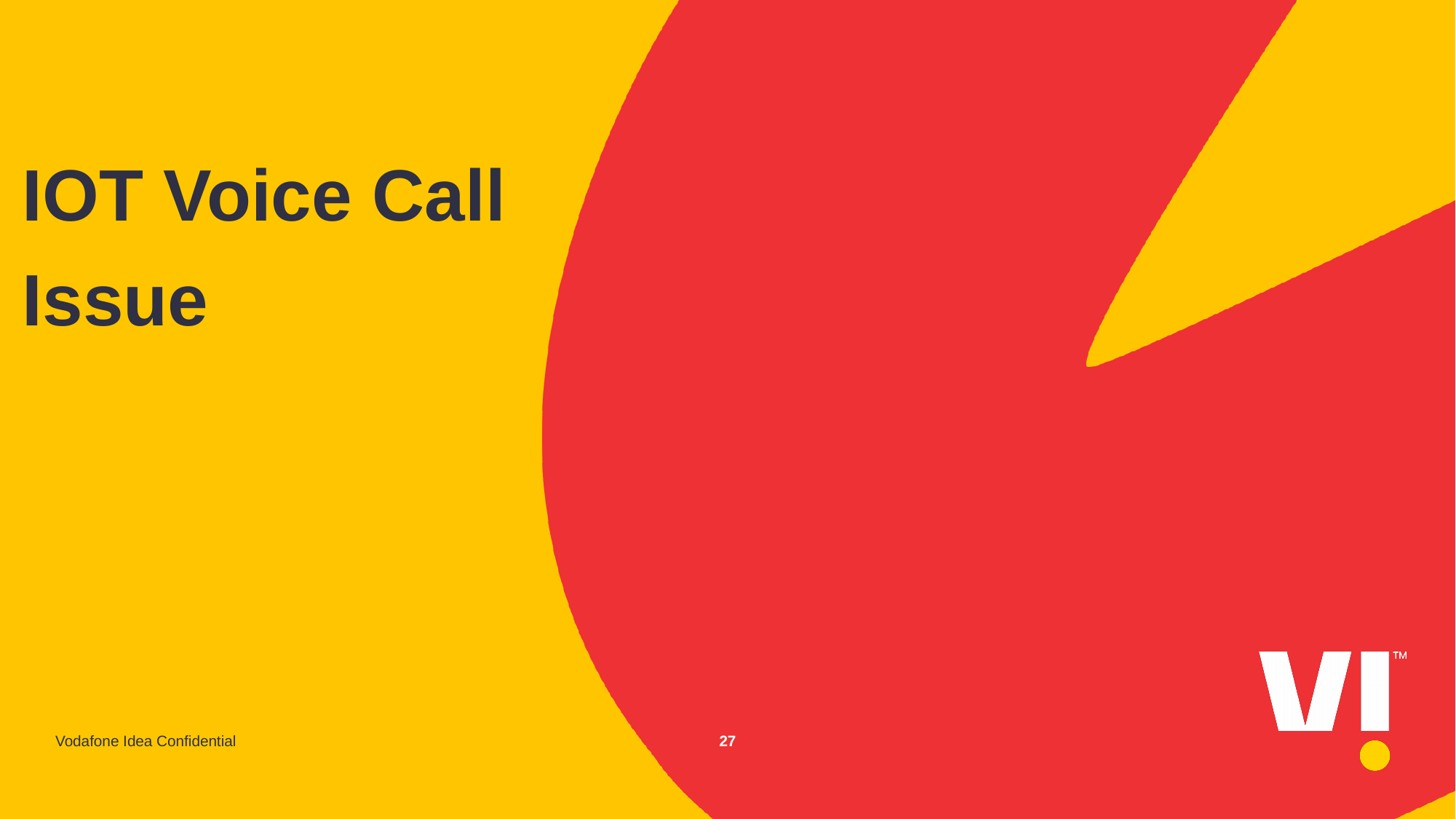

IOT Voice Call Issue
Vodafone Idea Confidential
27